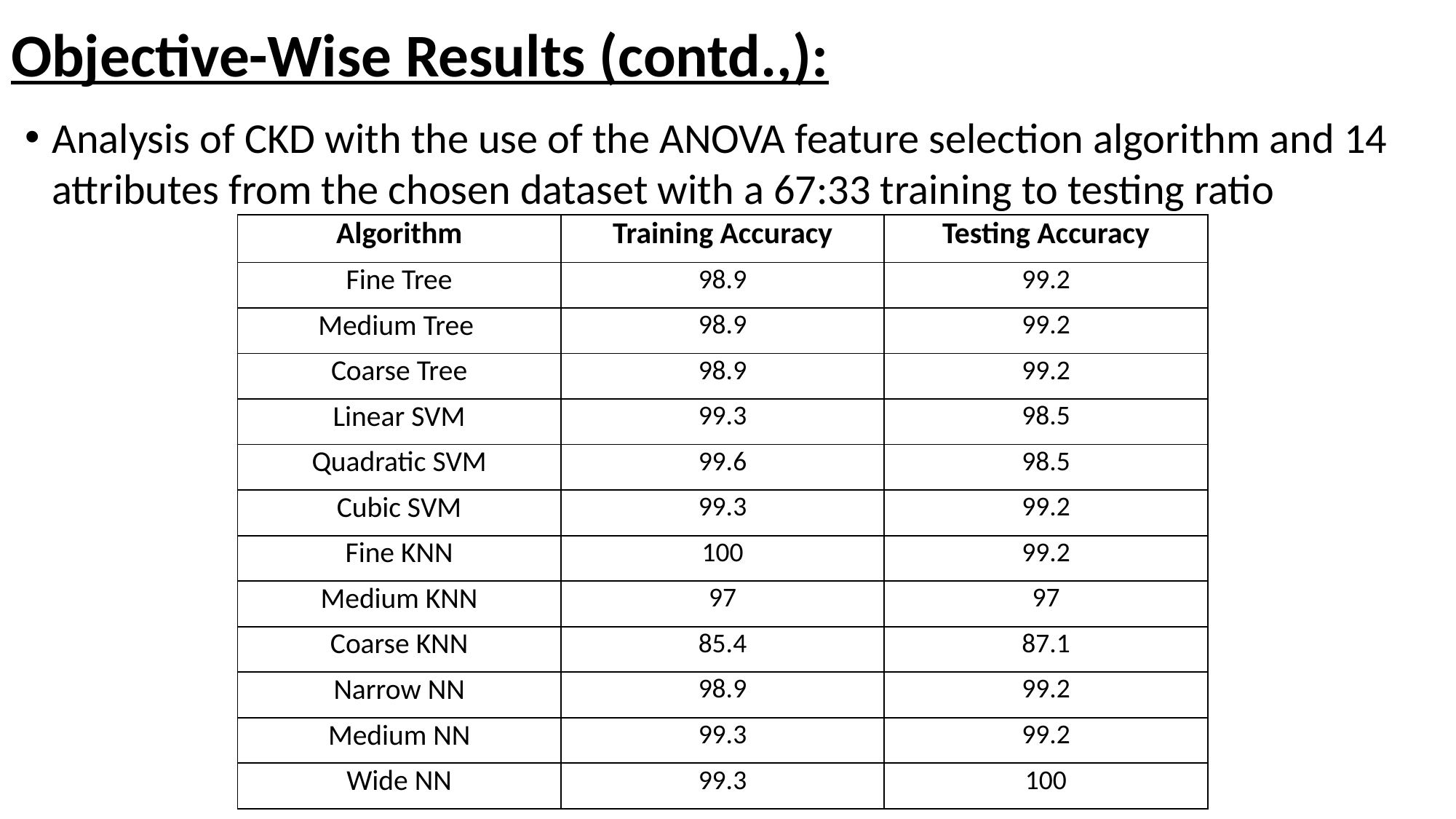

# Objective-Wise Results (contd.,):
Analysis of CKD with the use of the ANOVA feature selection algorithm and 14 attributes from the chosen dataset with a 67:33 training to testing ratio
| Algorithm | Training Accuracy | Testing Accuracy |
| --- | --- | --- |
| Fine Tree | 98.9 | 99.2 |
| Medium Tree | 98.9 | 99.2 |
| Coarse Tree | 98.9 | 99.2 |
| Linear SVM | 99.3 | 98.5 |
| Quadratic SVM | 99.6 | 98.5 |
| Cubic SVM | 99.3 | 99.2 |
| Fine KNN | 100 | 99.2 |
| Medium KNN | 97 | 97 |
| Coarse KNN | 85.4 | 87.1 |
| Narrow NN | 98.9 | 99.2 |
| Medium NN | 99.3 | 99.2 |
| Wide NN | 99.3 | 100 |